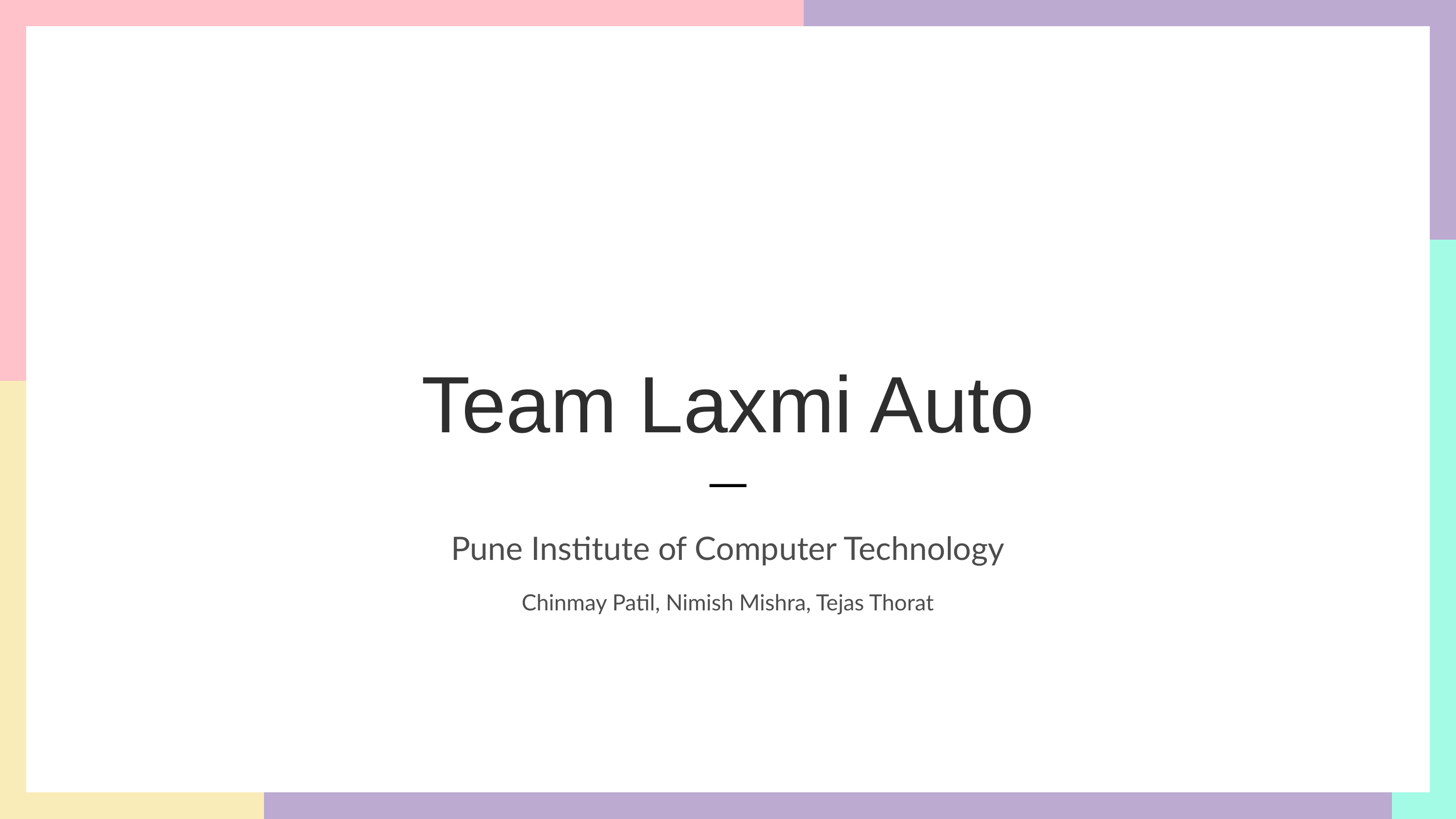

Team Laxmi Auto

Pune Institute of Computer Technology
Chinmay Patil, Nimish Mishra, Tejas Thorat